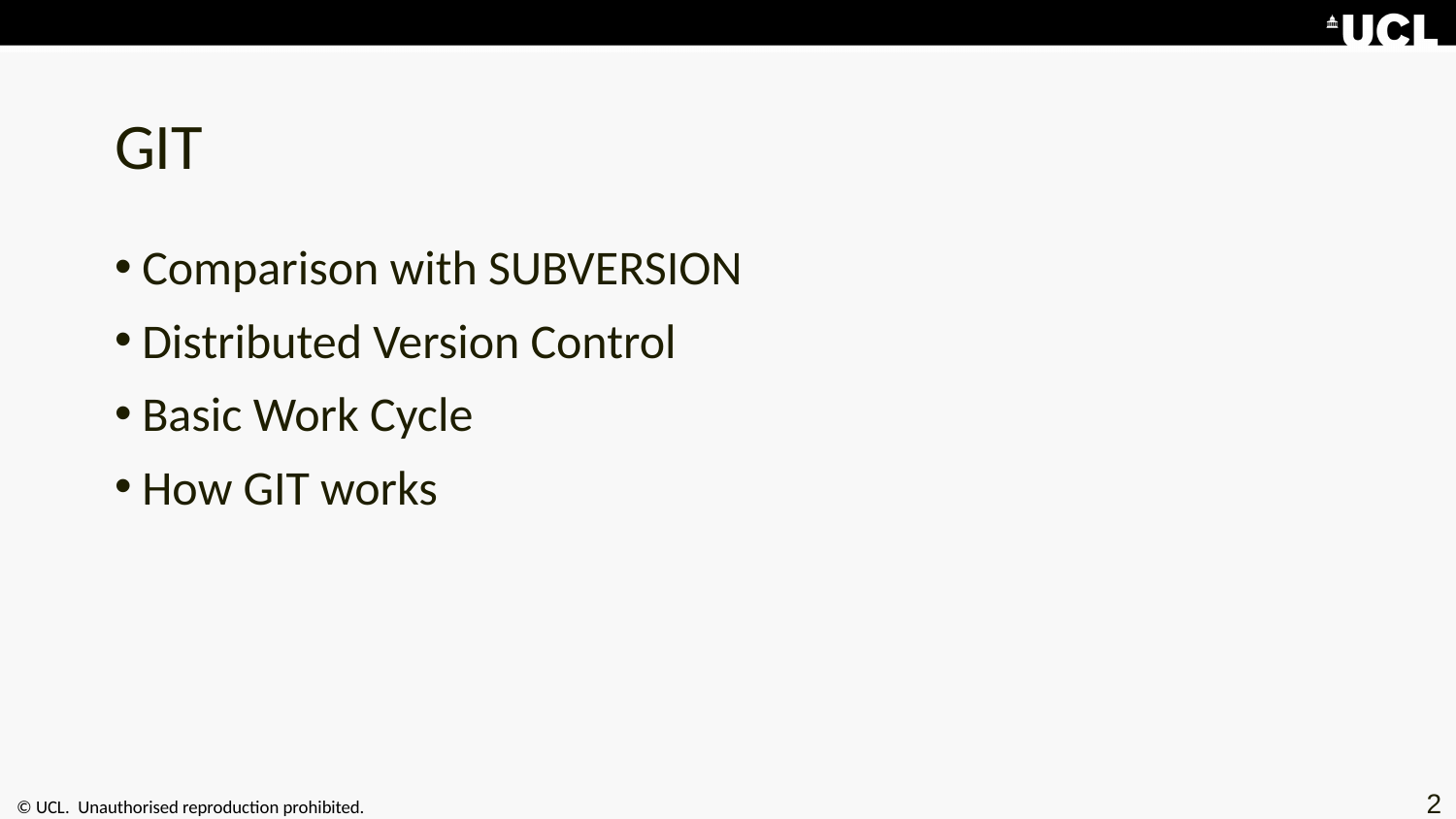

# GIT
Comparison with SUBVERSION
Distributed Version Control
Basic Work Cycle
How GIT works
2